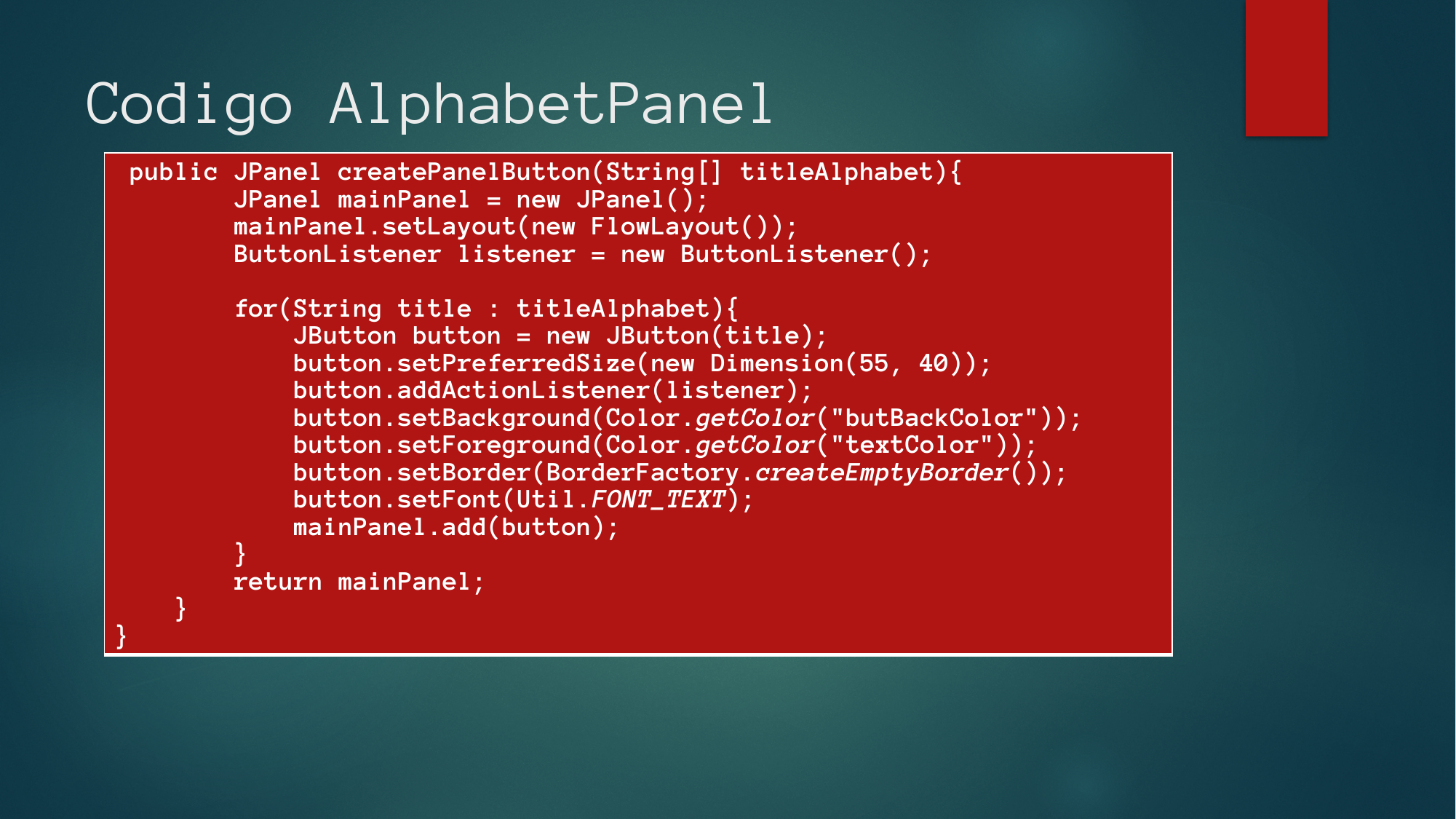

# Codigo AlphabetPanel
| public JPanel createPanelButton(String[] titleAlphabet){ JPanel mainPanel = new JPanel(); mainPanel.setLayout(new FlowLayout()); ButtonListener listener = new ButtonListener(); for(String title : titleAlphabet){ JButton button = new JButton(title); button.setPreferredSize(new Dimension(55, 40)); button.addActionListener(listener); button.setBackground(Color.getColor("butBackColor")); button.setForeground(Color.getColor("textColor")); button.setBorder(BorderFactory.createEmptyBorder()); button.setFont(Util.FONT\_TEXT); mainPanel.add(button); } return mainPanel; } } |
| --- |